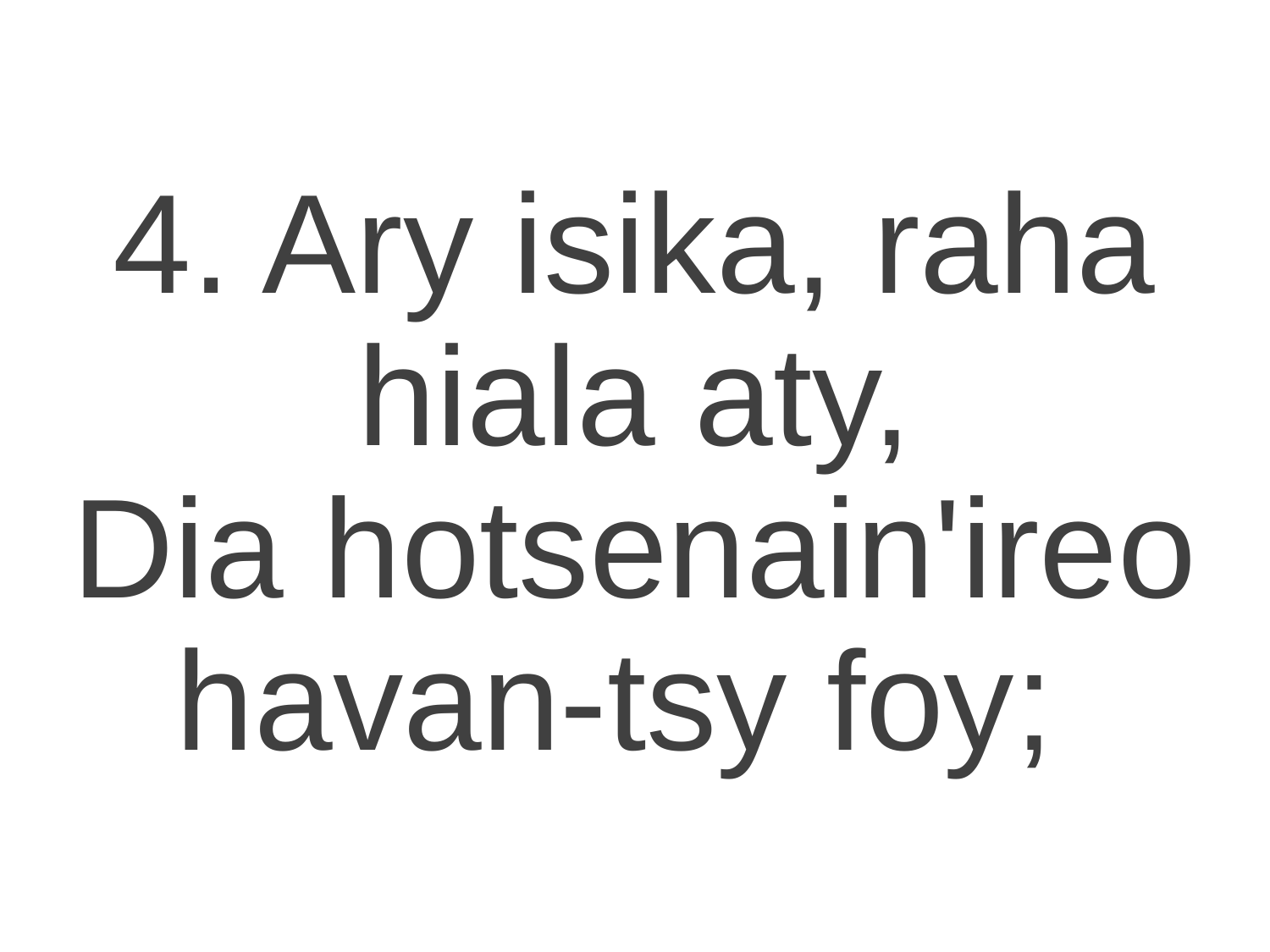

4. Ary isika, raha hiala aty,
Dia hotsenain'ireo havan-tsy foy;